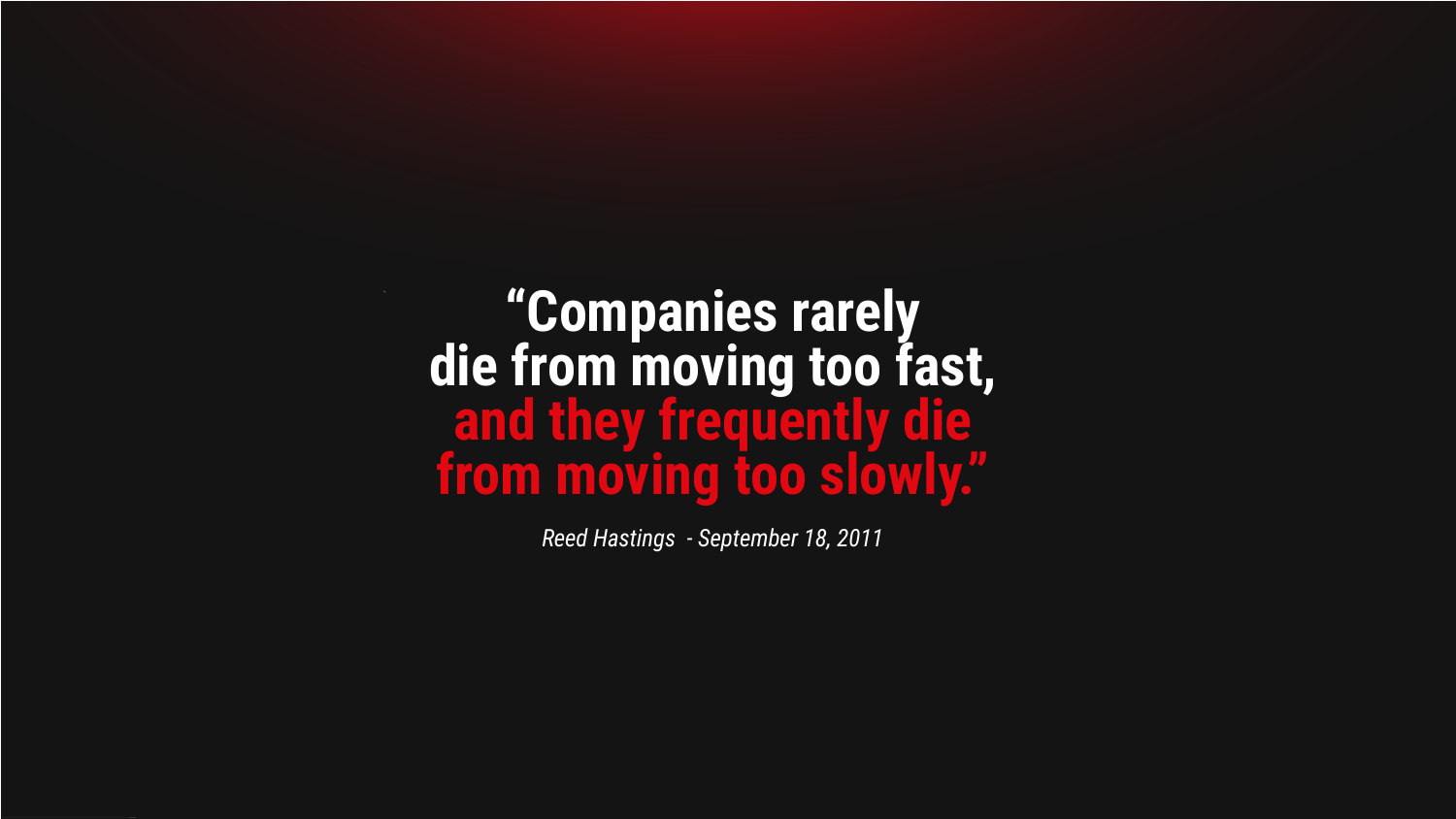

# “Companies rarely
die from moving too fast, and they frequently die from moving too slowly.”

Reed Hastings  - September 18, 2011